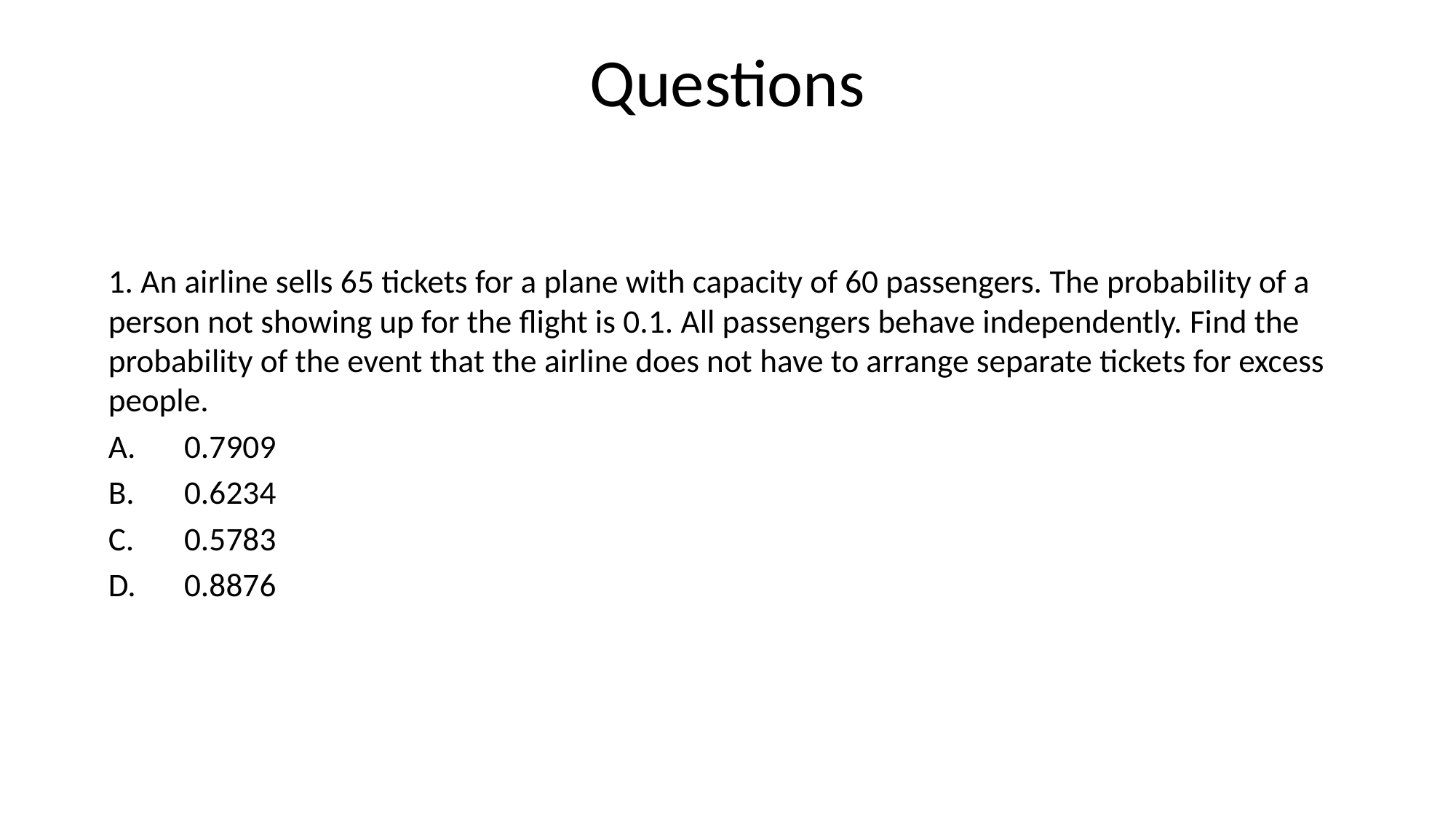

# Questions
1. An airline sells 65 tickets for a plane with capacity of 60 passengers. The probability of a person not showing up for the flight is 0.1. All passengers behave independently. Find the probability of the event that the airline does not have to arrange separate tickets for excess people.
0.7909
0.6234
0.5783
0.8876